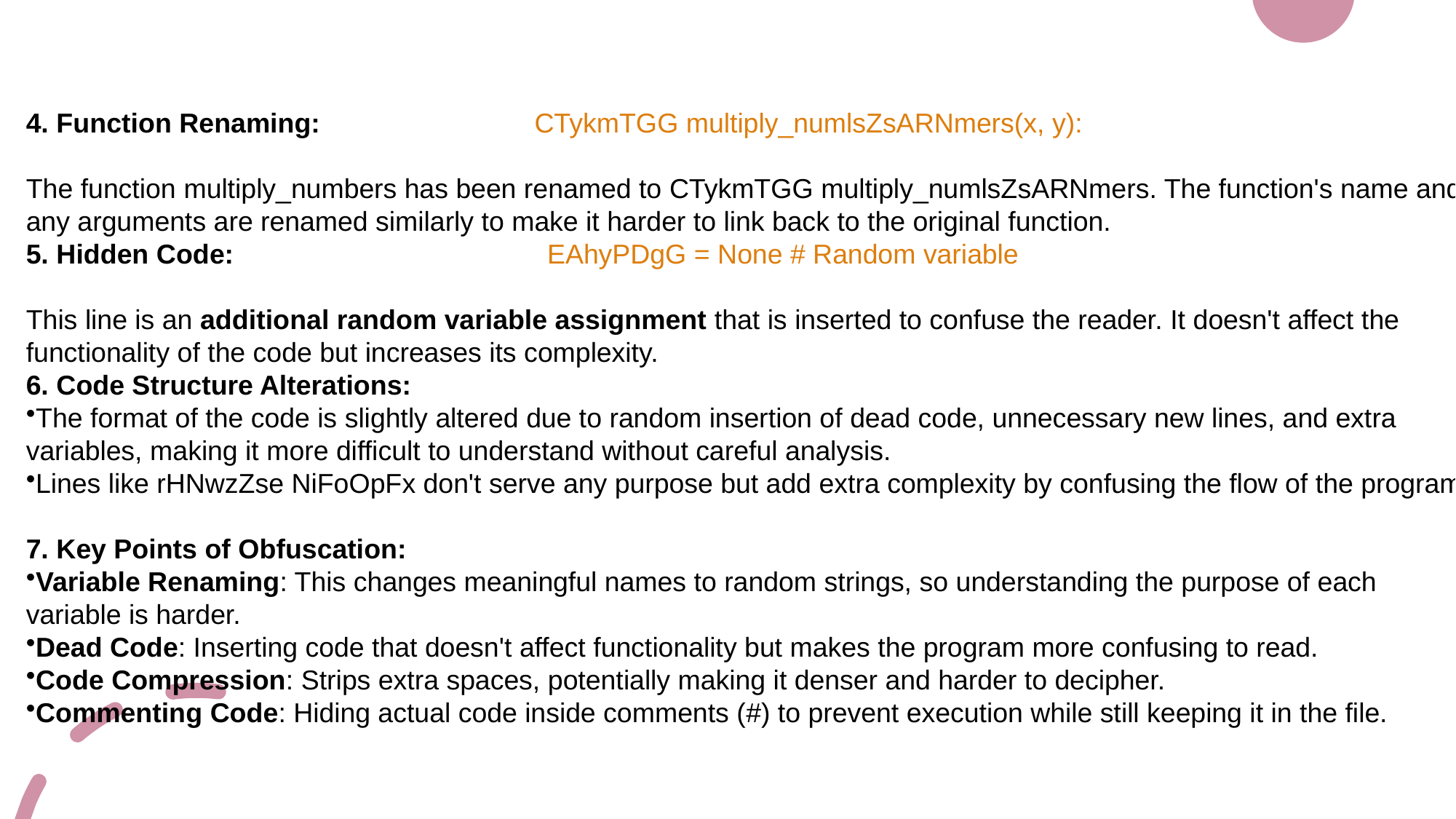

4. Function Renaming:                            CTykmTGG multiply_numlsZsARNmers(x, y):
The function multiply_numbers has been renamed to CTykmTGG multiply_numlsZsARNmers. The function's name and any arguments are renamed similarly to make it harder to link back to the original function.
5. Hidden Code:                                         EAhyPDgG = None # Random variable
This line is an additional random variable assignment that is inserted to confuse the reader. It doesn't affect the functionality of the code but increases its complexity.
6. Code Structure Alterations:
The format of the code is slightly altered due to random insertion of dead code, unnecessary new lines, and extra variables, making it more difficult to understand without careful analysis.
Lines like rHNwzZse NiFoOpFx don't serve any purpose but add extra complexity by confusing the flow of the program.

7. Key Points of Obfuscation:
Variable Renaming: This changes meaningful names to random strings, so understanding the purpose of each variable is harder.
Dead Code: Inserting code that doesn't affect functionality but makes the program more confusing to read.
Code Compression: Strips extra spaces, potentially making it denser and harder to decipher.
Commenting Code: Hiding actual code inside comments (#) to prevent execution while still keeping it in the file.